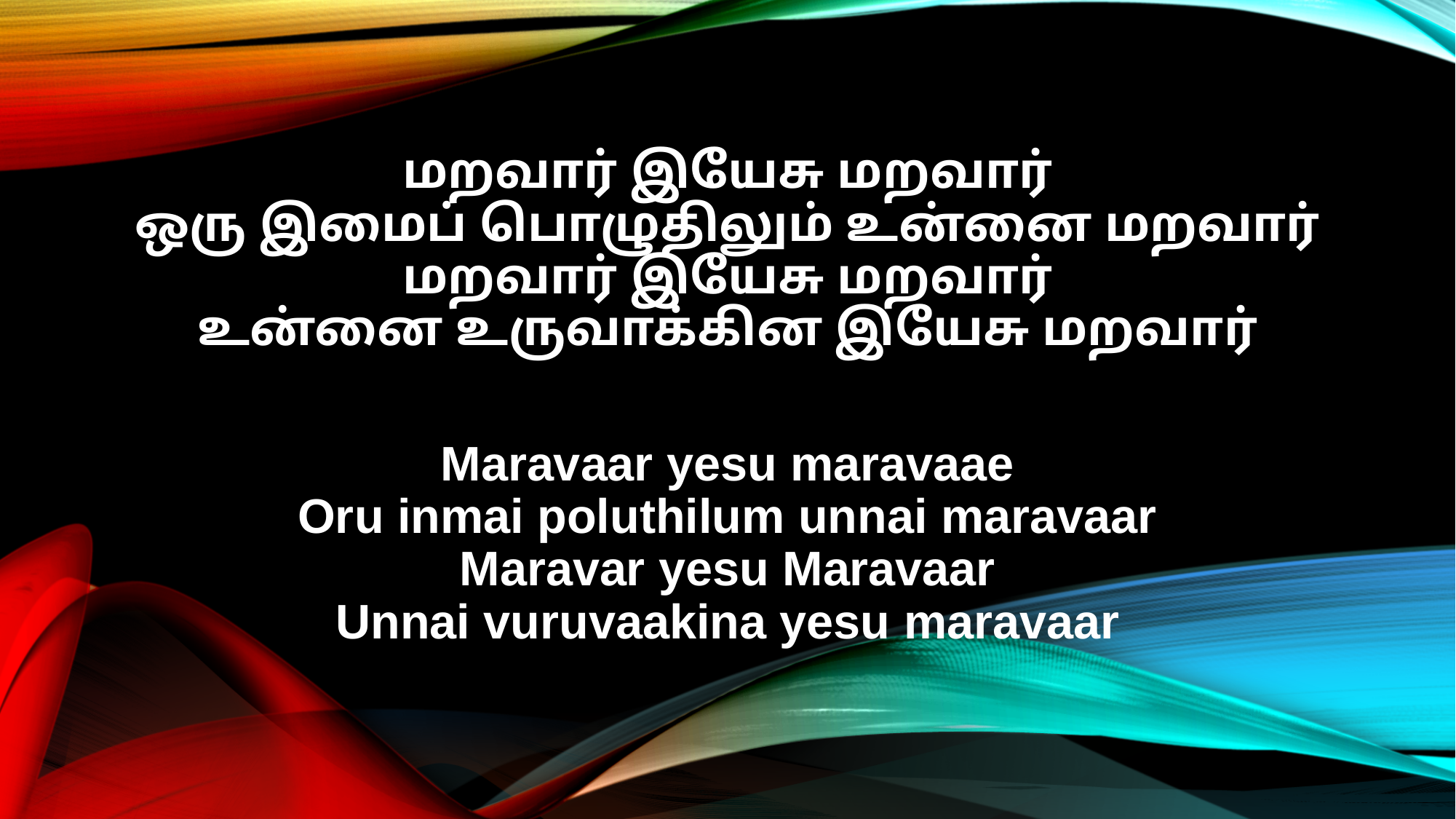

மறவார் இயேசு மறவார்
ஒரு இமைப் பொழுதிலும் உன்னை மறவார்
மறவார் இயேசு மறவார்
உன்னை உருவாக்கின இயேசு மறவார்

Maravaar yesu maravaae
Oru inmai poluthilum unnai maravaar
Maravar yesu Maravaar
Unnai vuruvaakina yesu maravaar